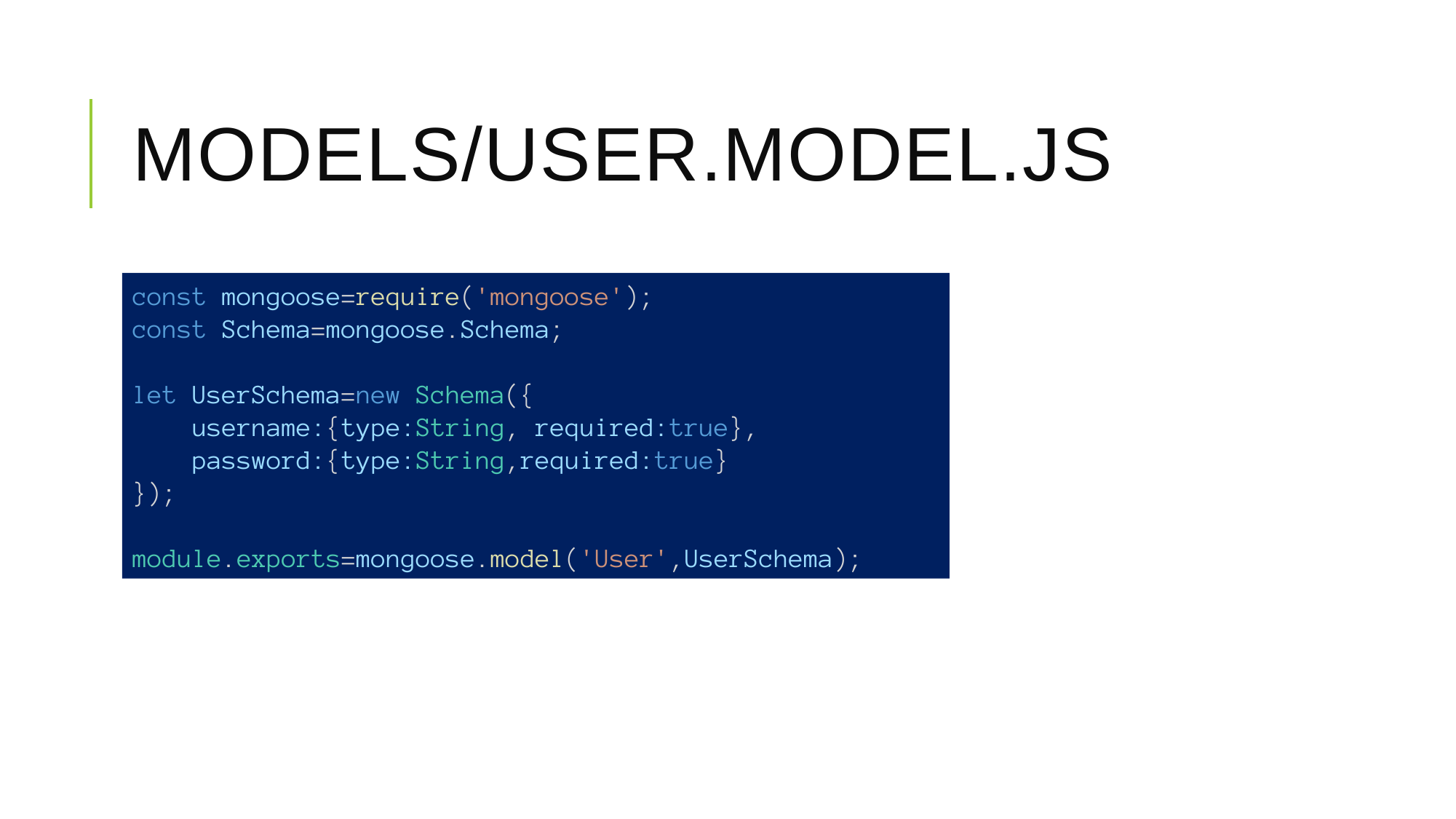

# Models/user.model.js
const mongoose=require('mongoose');
const Schema=mongoose.Schema;
let UserSchema=new Schema({
    username:{type:String, required:true},
    password:{type:String,required:true}
});
module.exports=mongoose.model('User',UserSchema);